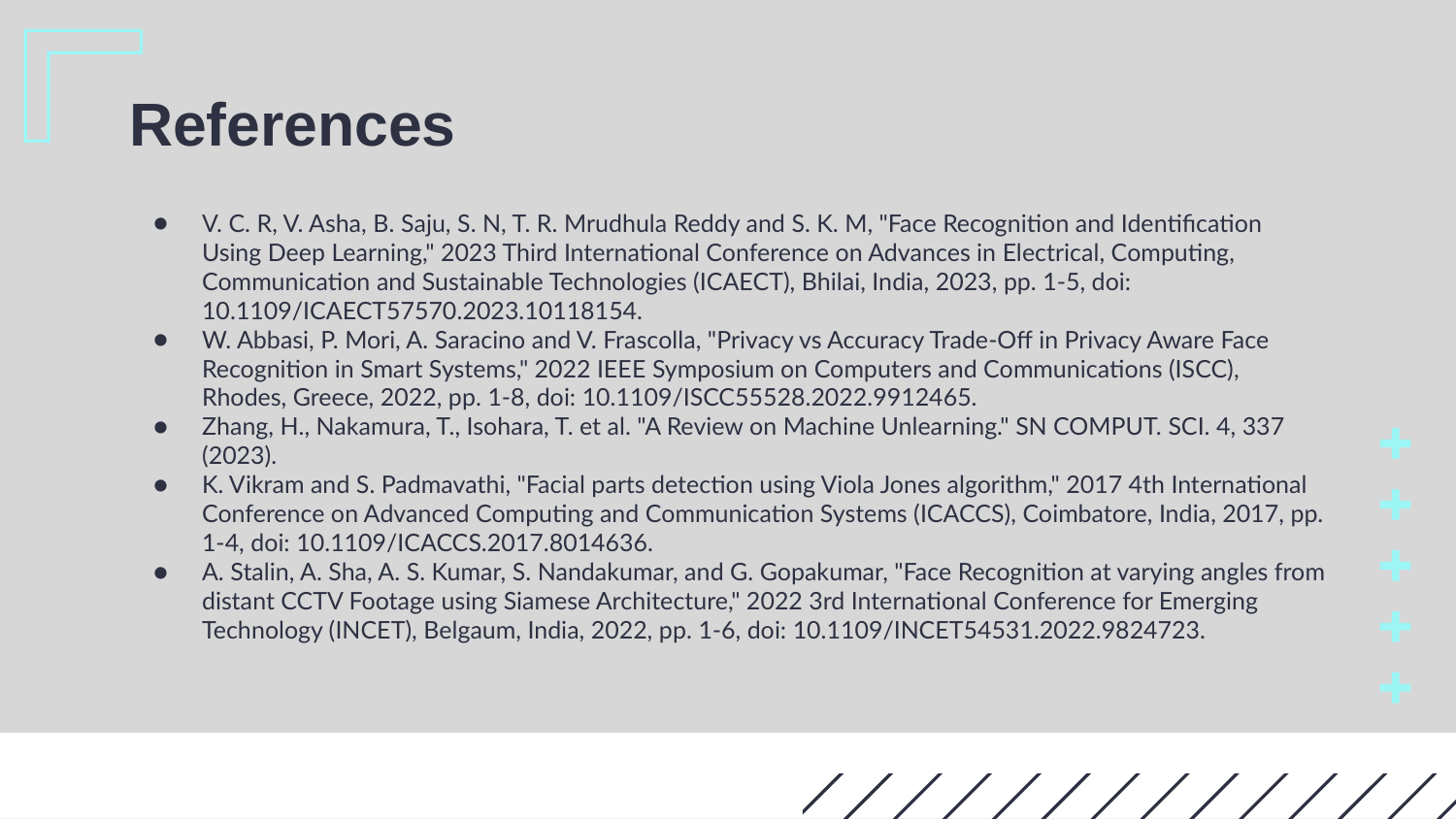

# References
V. C. R, V. Asha, B. Saju, S. N, T. R. Mrudhula Reddy and S. K. M, "Face Recognition and Identification Using Deep Learning," 2023 Third International Conference on Advances in Electrical, Computing, Communication and Sustainable Technologies (ICAECT), Bhilai, India, 2023, pp. 1-5, doi: 10.1109/ICAECT57570.2023.10118154.
W. Abbasi, P. Mori, A. Saracino and V. Frascolla, "Privacy vs Accuracy Trade-Off in Privacy Aware Face Recognition in Smart Systems," 2022 IEEE Symposium on Computers and Communications (ISCC), Rhodes, Greece, 2022, pp. 1-8, doi: 10.1109/ISCC55528.2022.9912465.
Zhang, H., Nakamura, T., Isohara, T. et al. "A Review on Machine Unlearning." SN COMPUT. SCI. 4, 337 (2023).
K. Vikram and S. Padmavathi, "Facial parts detection using Viola Jones algorithm," 2017 4th International Conference on Advanced Computing and Communication Systems (ICACCS), Coimbatore, India, 2017, pp. 1-4, doi: 10.1109/ICACCS.2017.8014636.
A. Stalin, A. Sha, A. S. Kumar, S. Nandakumar, and G. Gopakumar, "Face Recognition at varying angles from distant CCTV Footage using Siamese Architecture," 2022 3rd International Conference for Emerging Technology (INCET), Belgaum, India, 2022, pp. 1-6, doi: 10.1109/INCET54531.2022.9824723.